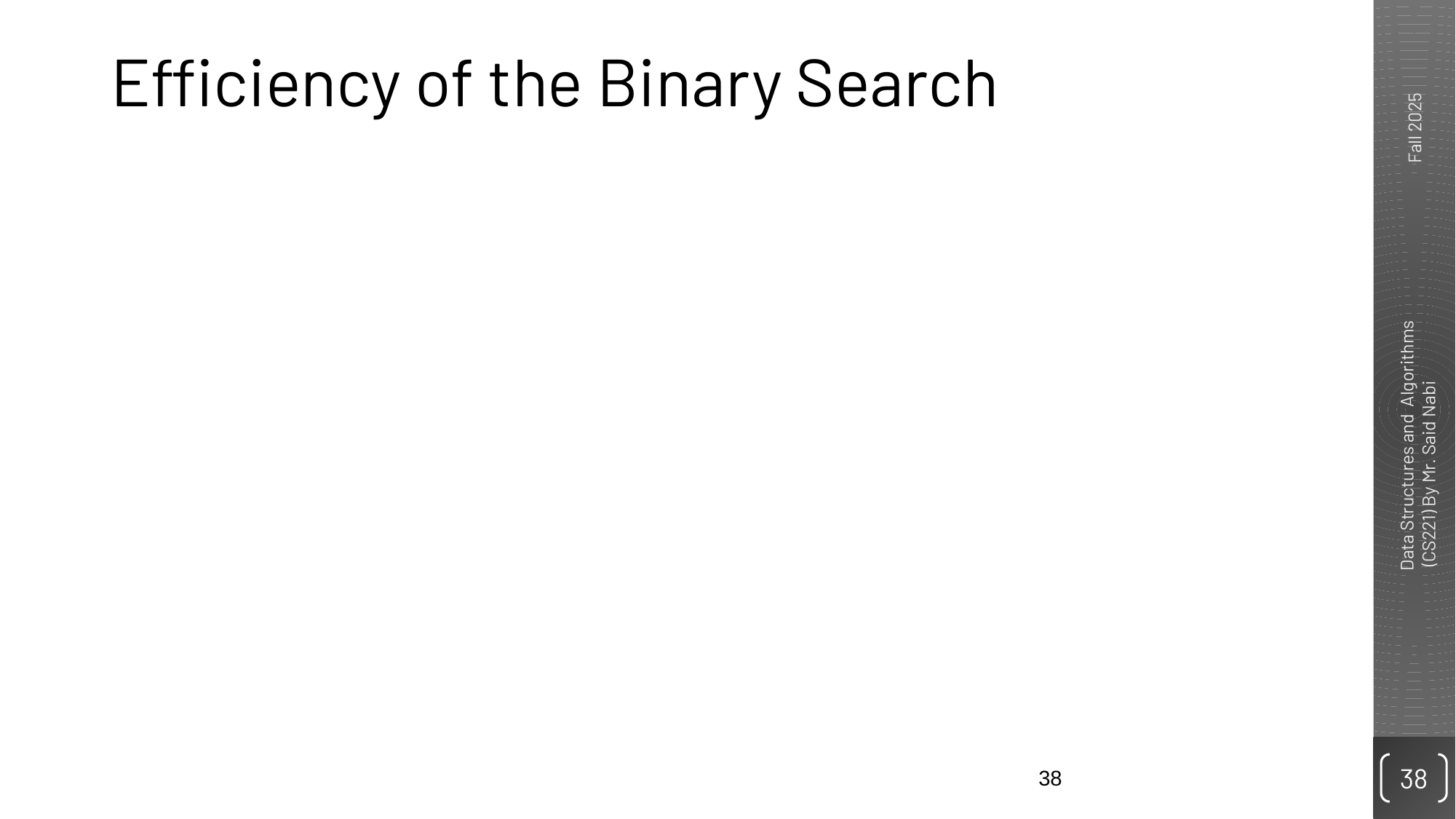

# Efficiency of the Binary Search
Much more efficient than the linear search.
How long does this take (worst case)?

If the list has 8 elements
It takes 3 steps (23 = 8)
If the list has 16 elements
It takes 4 steps (24 = 16)
If the list has 64 elements
It takes 6 steps (26 = 64)

Similarly, if the list has n elements
It takes log2 n steps
38